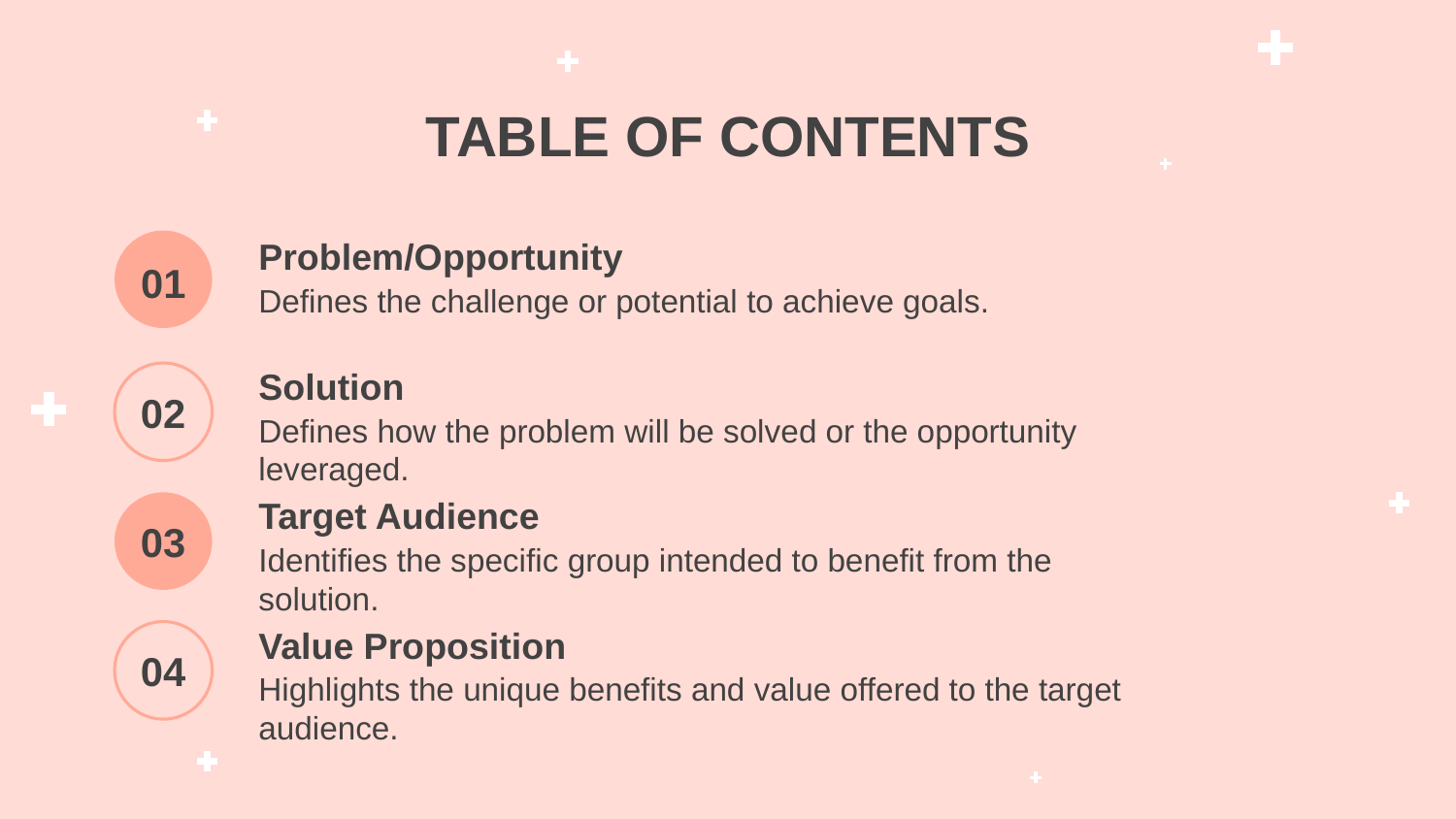

# TABLE OF CONTENTS
Problem/Opportunity

01
Defines the challenge or potential to achieve goals.
Solution

02
Defines how the problem will be solved or the opportunity leveraged.
Target Audience

03
Identifies the specific group intended to benefit from the solution.
Value Proposition

04
Highlights the unique benefits and value offered to the target audience.